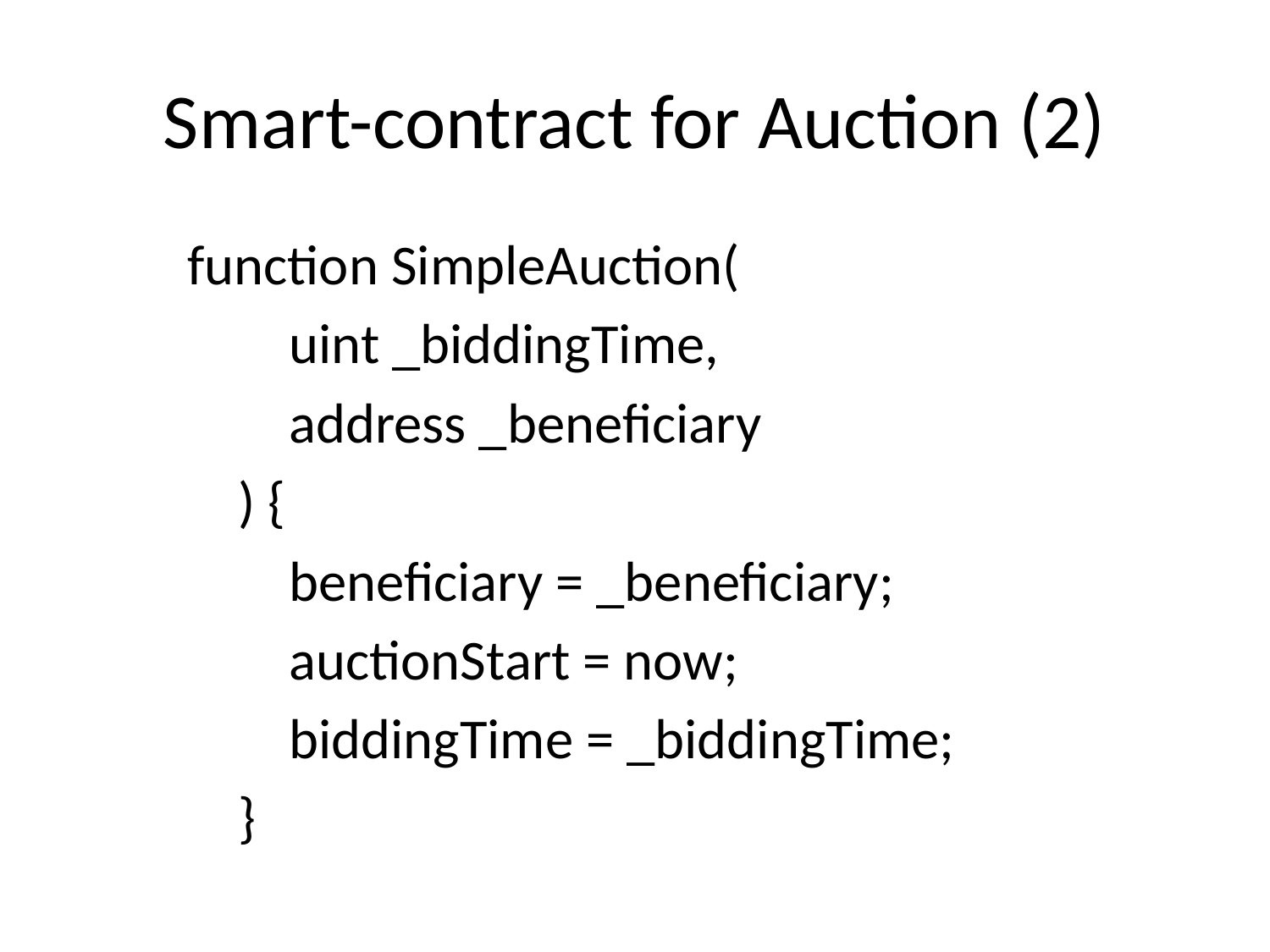

# Smart-contract for Auction (2)
function SimpleAuction(
        uint _biddingTime,
        address _beneficiary
    ) {
        beneficiary = _beneficiary;
        auctionStart = now;
        biddingTime = _biddingTime;
    }